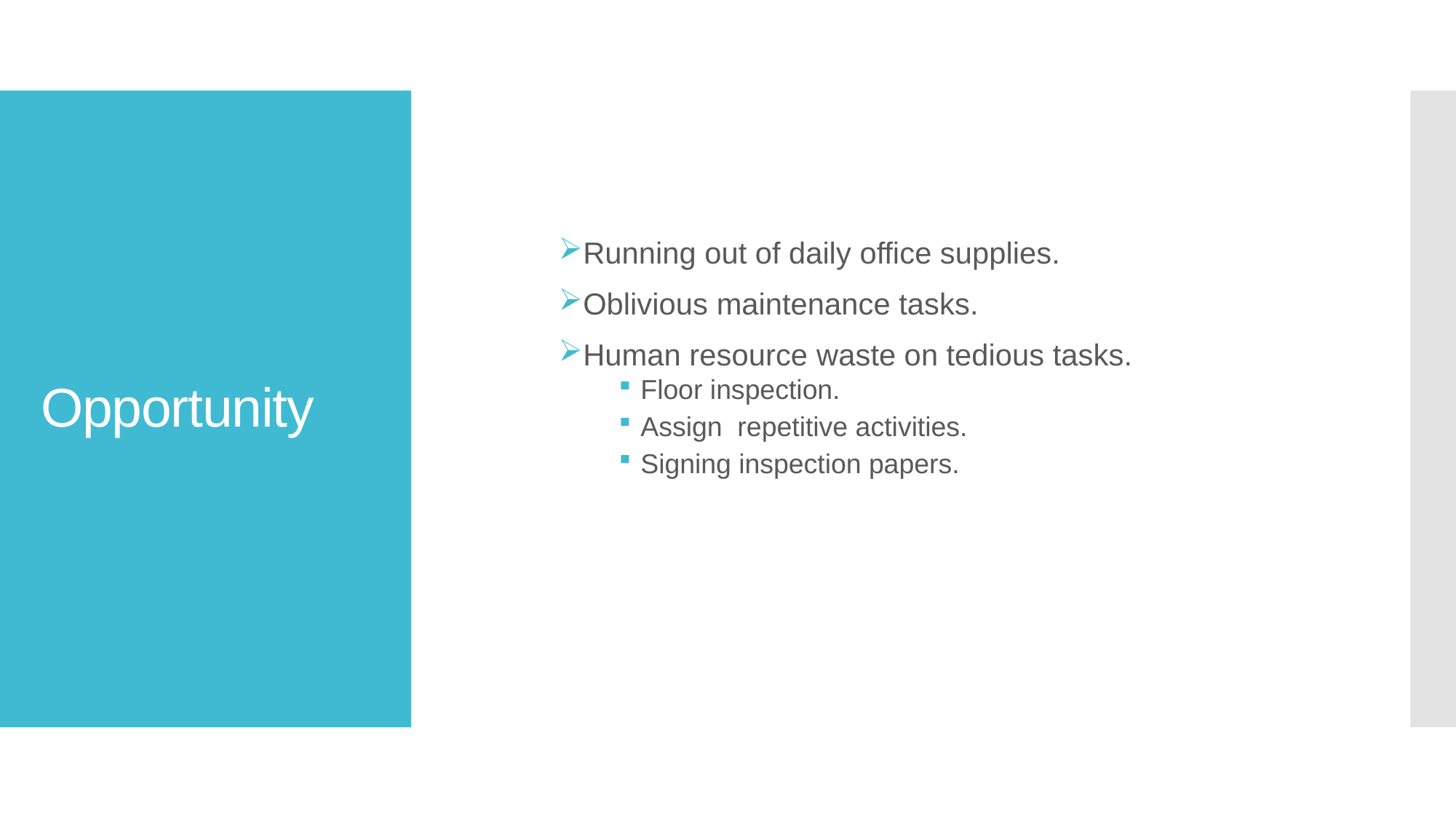

# Opportunity

Running out of daily office supplies.
Oblivious maintenance tasks.
Human resource waste on tedious tasks.
Floor inspection.
Assign  repetitive activities.
Signing inspection papers.